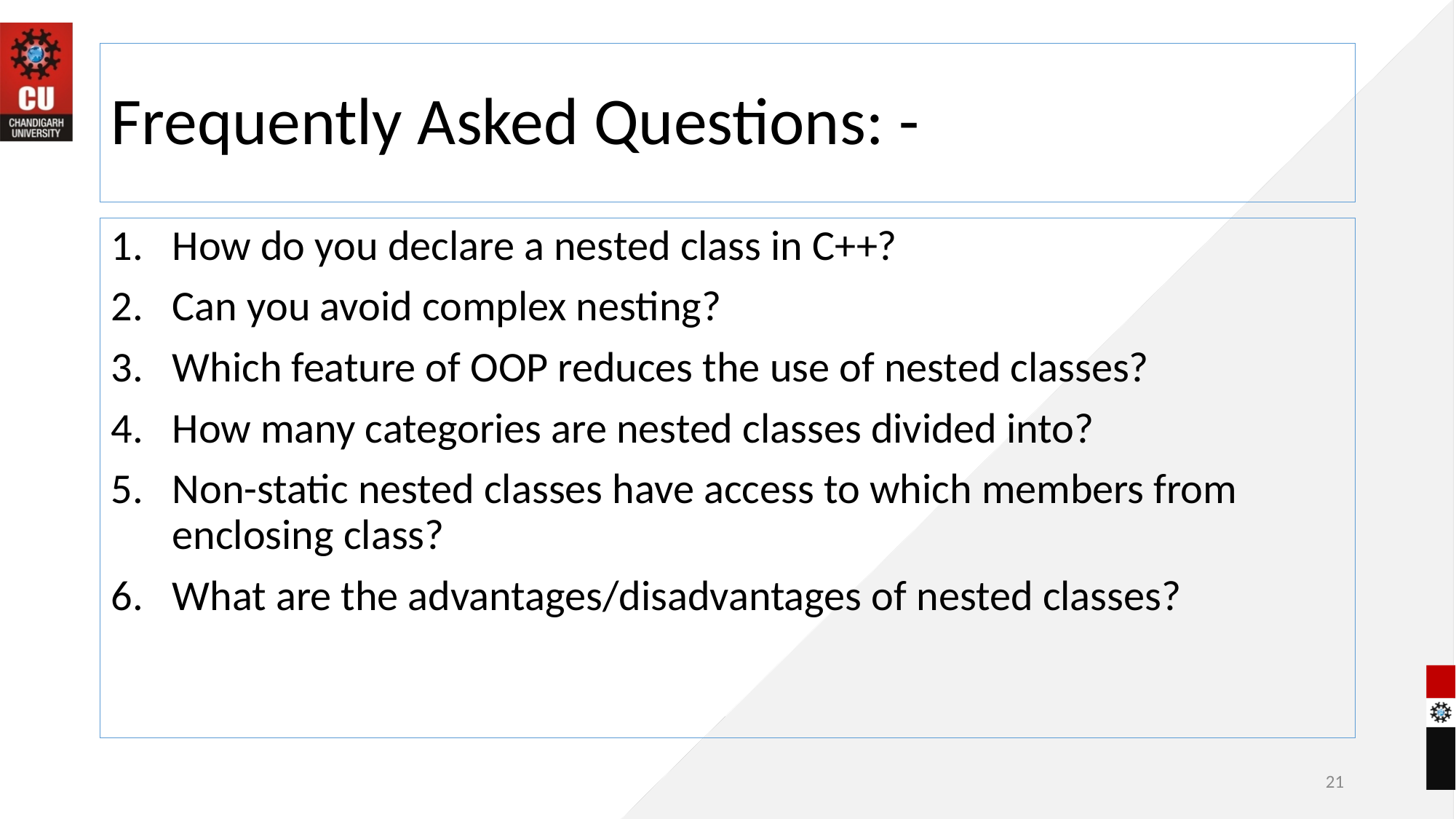

# Frequently Asked Questions: -
How do you declare a nested class in C++?
Can you avoid complex nesting?
Which feature of OOP reduces the use of nested classes?
How many categories are nested classes divided into?
Non-static nested classes have access to which members from enclosing class?
What are the advantages/disadvantages of nested classes?
21